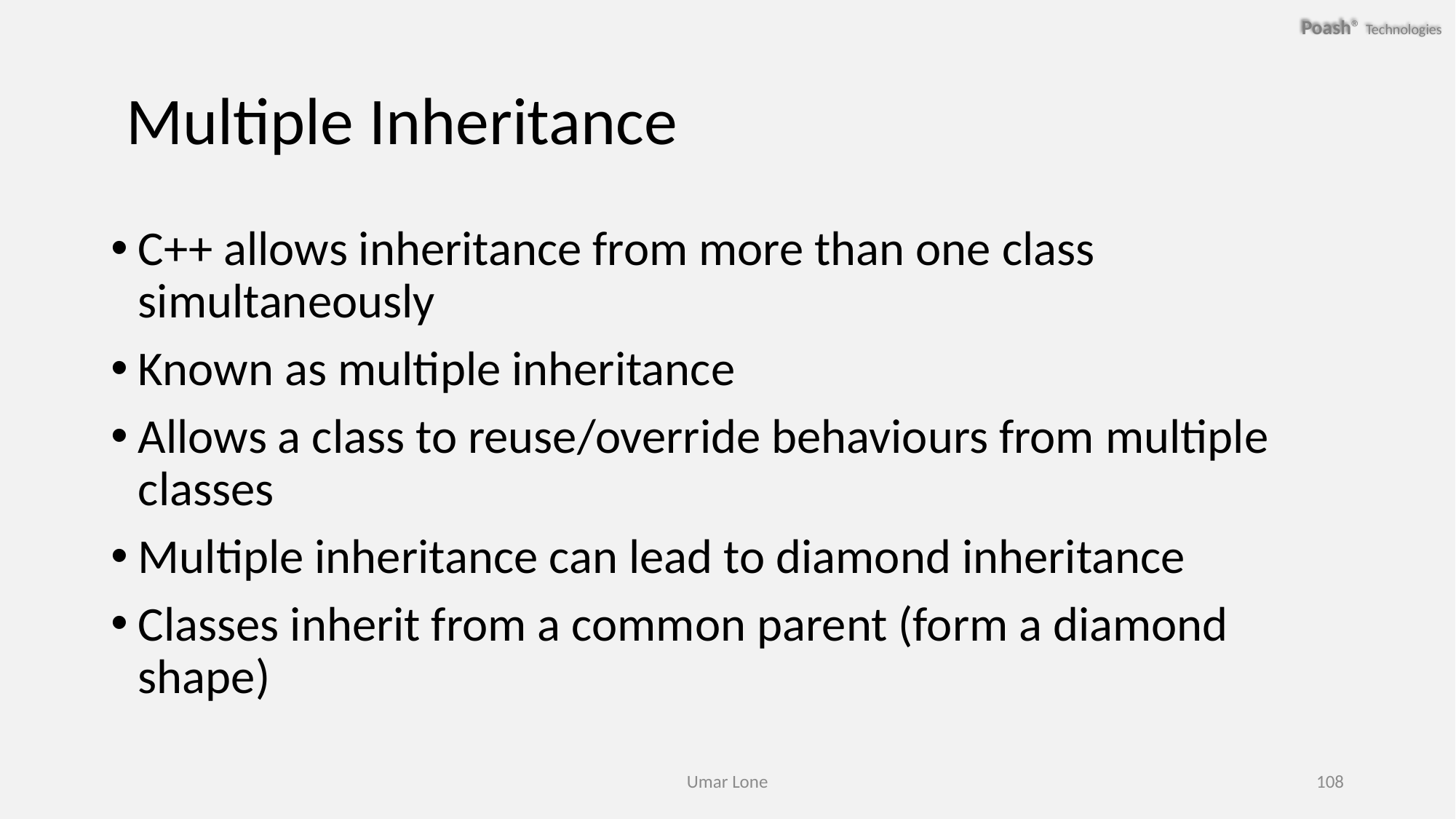

# Multiple Inheritance
C++ allows inheritance from more than one class simultaneously
Known as multiple inheritance
Allows a class to reuse/override behaviours from multiple classes
Multiple inheritance can lead to diamond inheritance
Classes inherit from a common parent (form a diamond shape)
Umar Lone
108